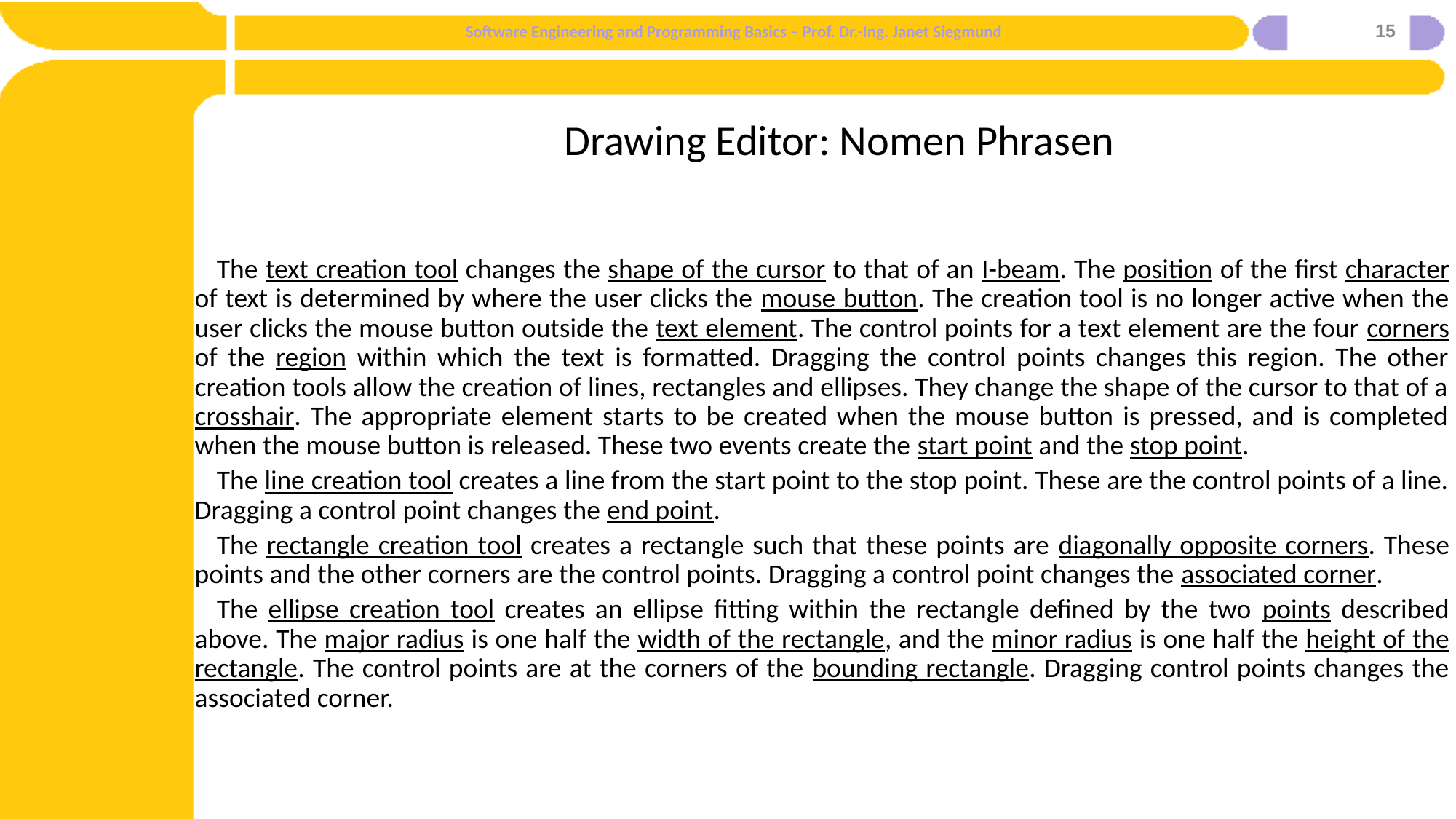

15
# Drawing Editor: Nomen Phrasen
The text creation tool changes the shape of the cursor to that of an I-beam. The position of the first character of text is determined by where the user clicks the mouse button. The creation tool is no longer active when the user clicks the mouse button outside the text element. The control points for a text element are the four corners of the region within which the text is formatted. Dragging the control points changes this region. The other creation tools allow the creation of lines, rectangles and ellipses. They change the shape of the cursor to that of a crosshair. The appropriate element starts to be created when the mouse button is pressed, and is completed when the mouse button is released. These two events create the start point and the stop point.
The line creation tool creates a line from the start point to the stop point. These are the control points of a line. Dragging a control point changes the end point.
The rectangle creation tool creates a rectangle such that these points are diagonally opposite corners. These points and the other corners are the control points. Dragging a control point changes the associated corner.
The ellipse creation tool creates an ellipse fitting within the rectangle defined by the two points described above. The major radius is one half the width of the rectangle, and the minor radius is one half the height of the rectangle. The control points are at the corners of the bounding rectangle. Dragging control points changes the associated corner.